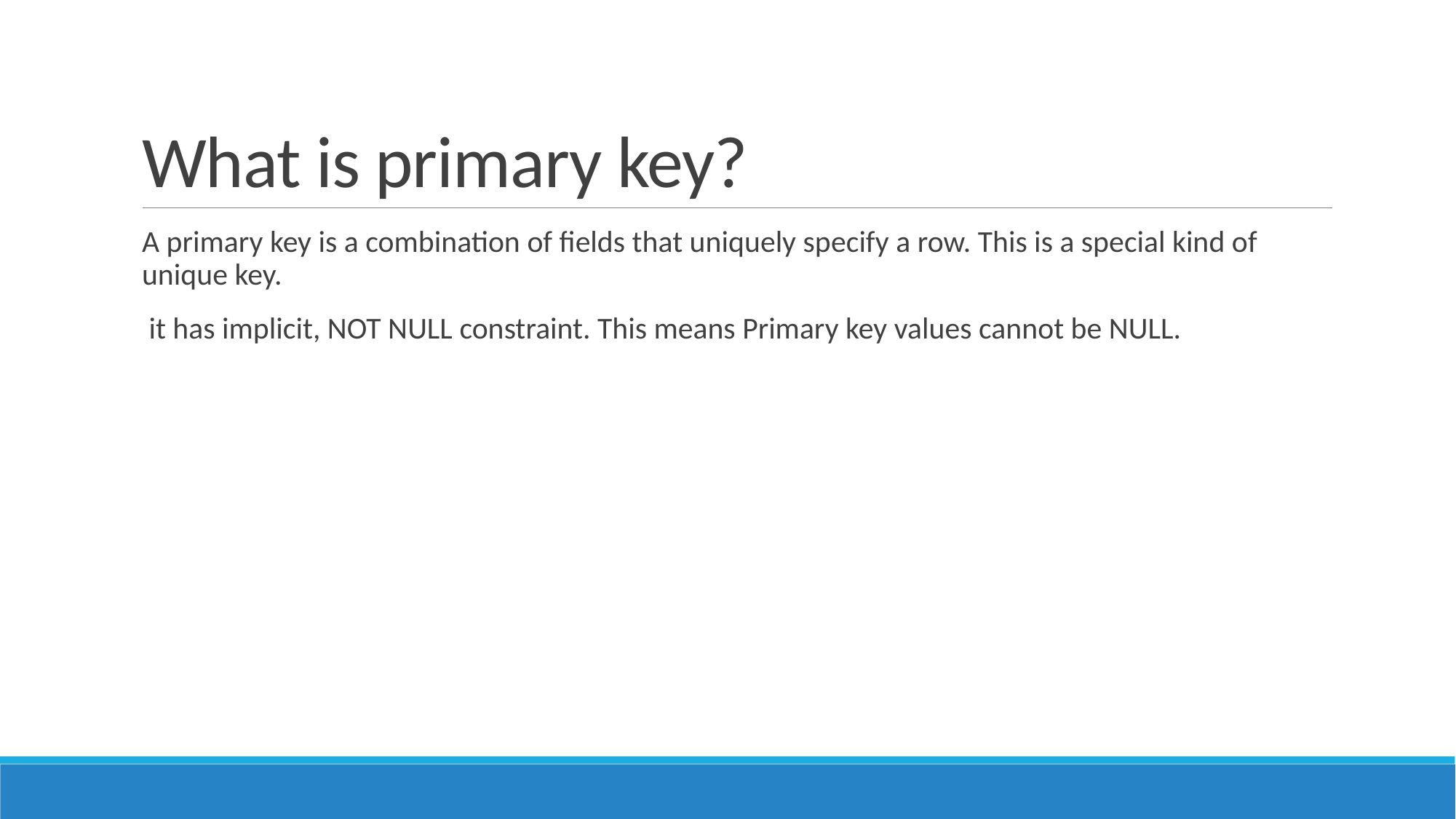

# What is primary key?
A primary key is a combination of fields that uniquely specify a row. This is a special kind of unique key.
 it has implicit, NOT NULL constraint. This means Primary key values cannot be NULL.